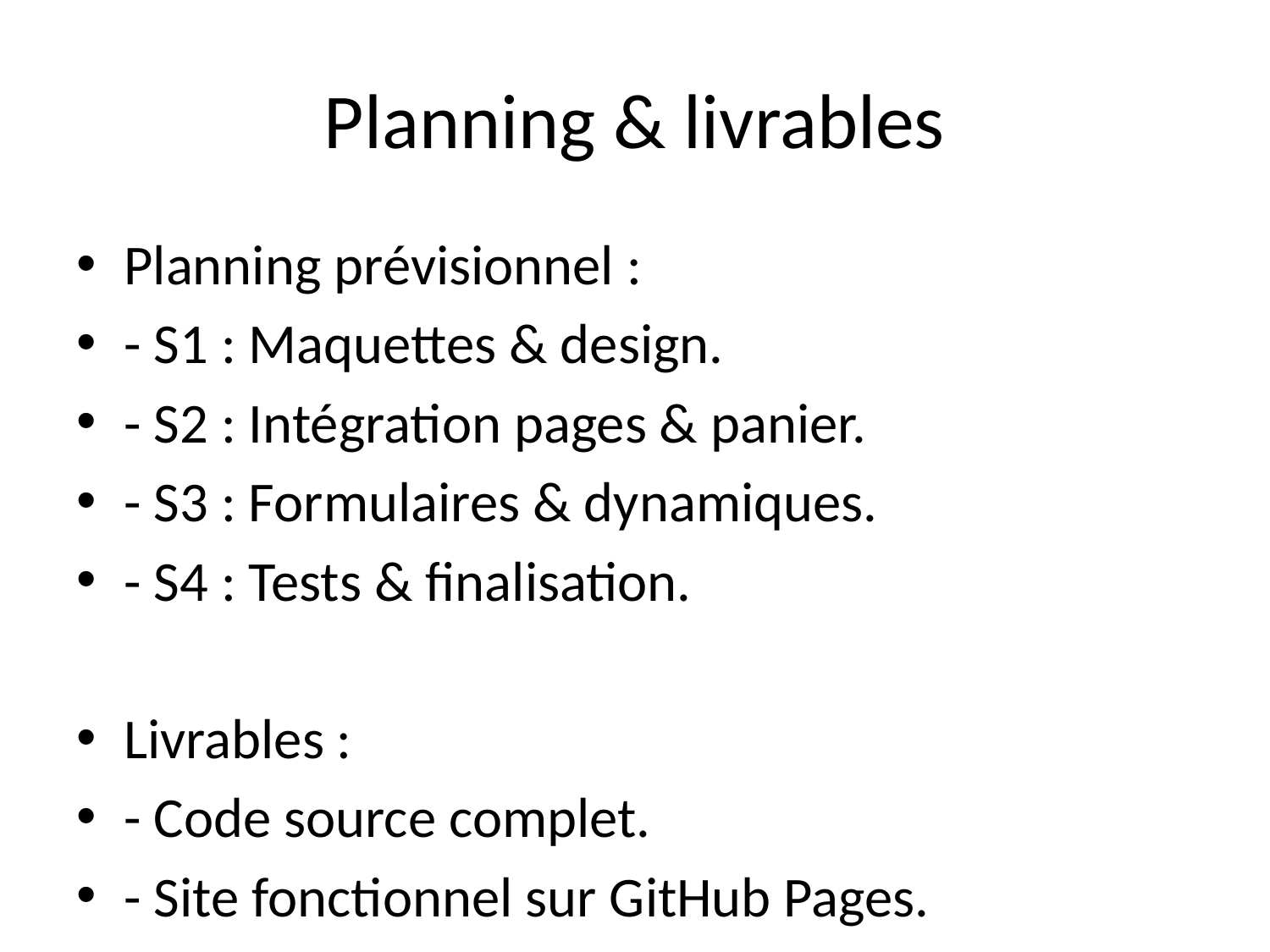

# Planning & livrables
Planning prévisionnel :
- S1 : Maquettes & design.
- S2 : Intégration pages & panier.
- S3 : Formulaires & dynamiques.
- S4 : Tests & finalisation.

Livrables :
- Code source complet.
- Site fonctionnel sur GitHub Pages.
- Documentation technique.
- Présentation finale.